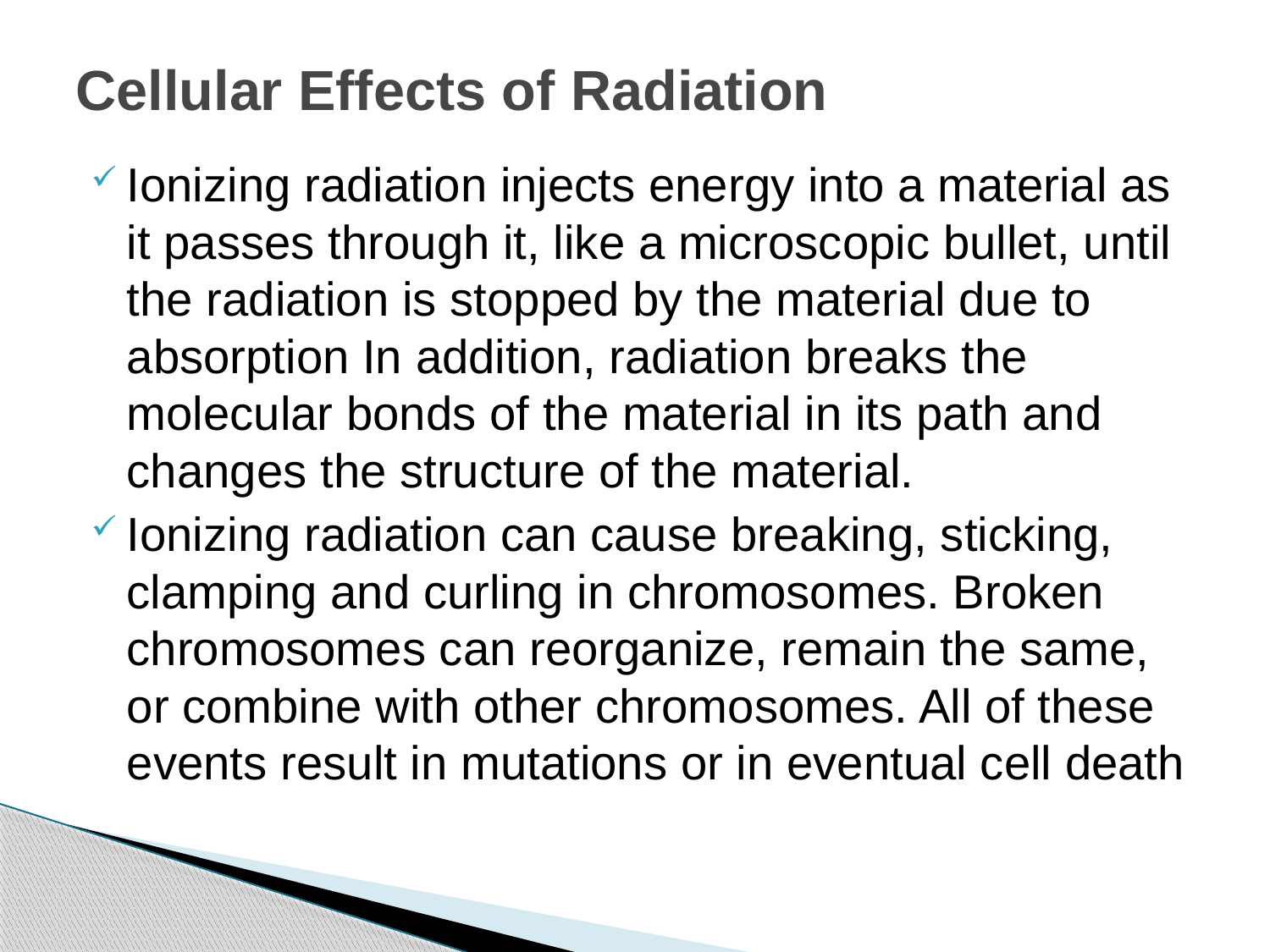

# Cellular Effects of Radiation
Ionizing radiation injects energy into a material as it passes through it, like a microscopic bullet, until the radiation is stopped by the material due to absorption In addition, radiation breaks the molecular bonds of the material in its path and changes the structure of the material.
Ionizing radiation can cause breaking, sticking, clamping and curling in chromosomes. Broken chromosomes can reorganize, remain the same, or combine with other chromosomes. All of these events result in mutations or in eventual cell death